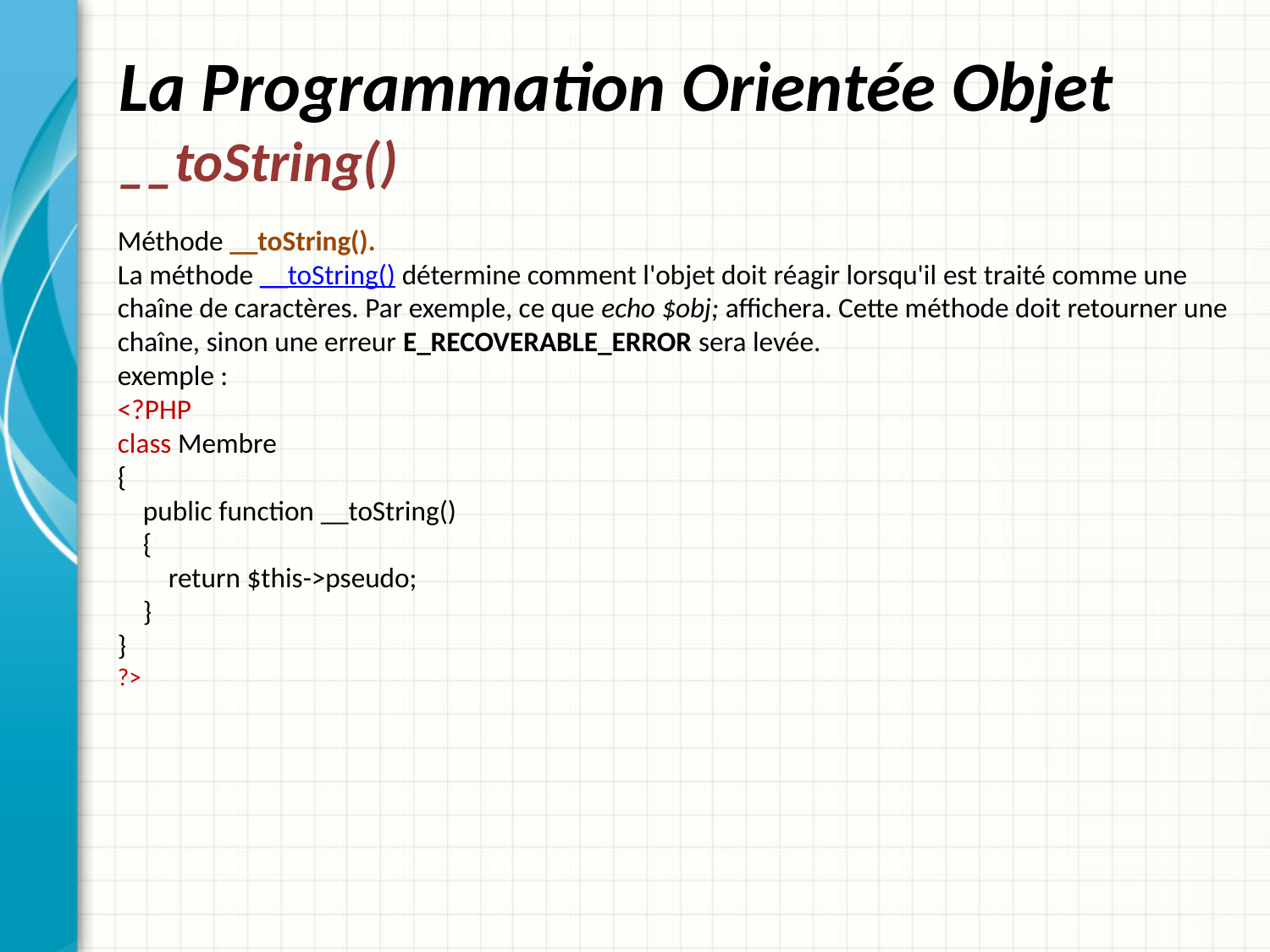

# La Programmation Orientée Objet __toString()
Méthode __toString().
La méthode __toString() détermine comment l'objet doit réagir lorsqu'il est traité comme une chaîne de caractères. Par exemple, ce que echo $obj; affichera. Cette méthode doit retourner une chaîne, sinon une erreur E_RECOVERABLE_ERROR sera levée.
exemple :
<?PHP
class Membre
{
    public function __toString()
    {
        return $this->pseudo;
    }
}
?>